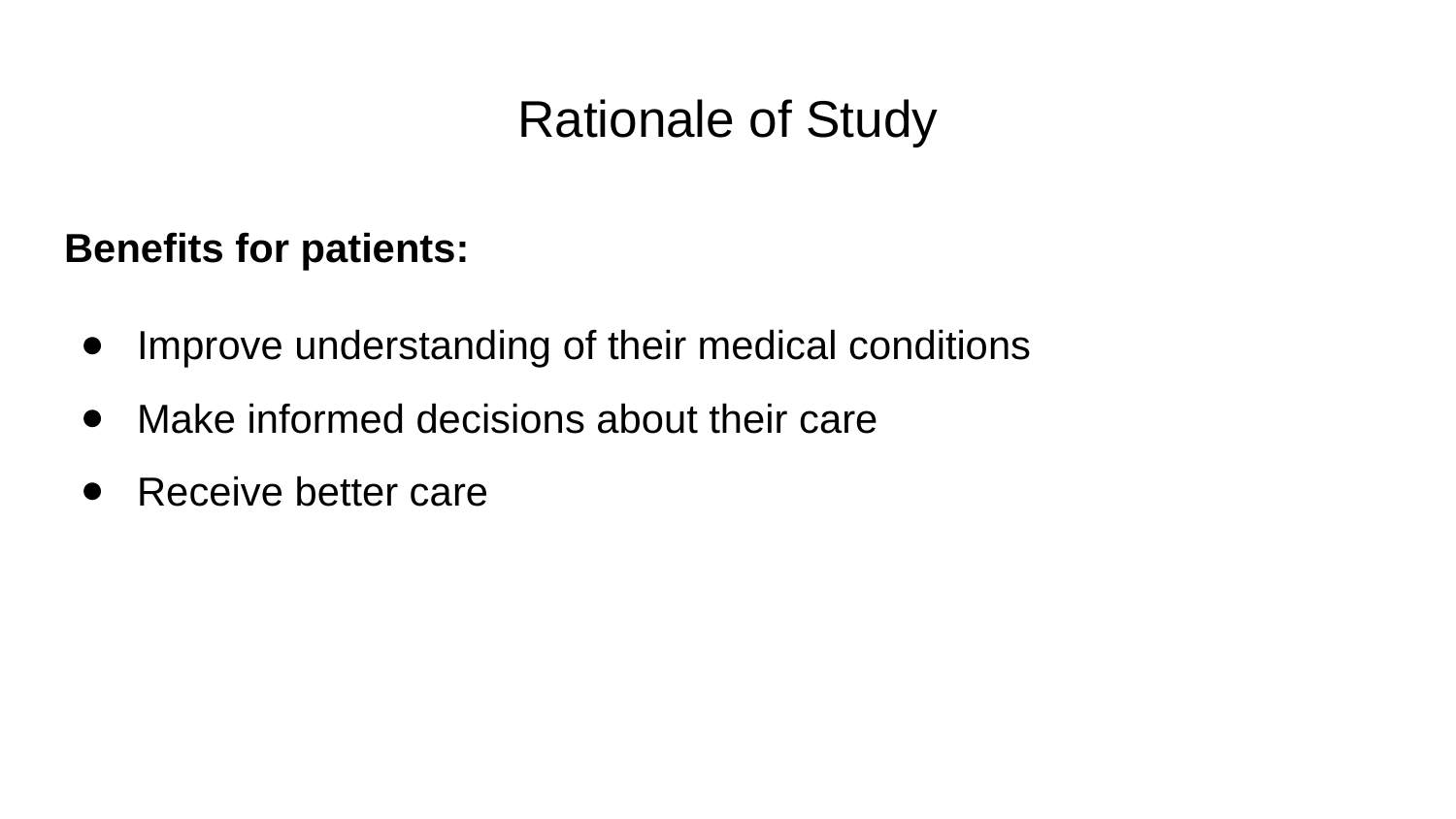

# Rationale of Study
Benefits for patients:
Improve understanding of their medical conditions
Make informed decisions about their care
Receive better care